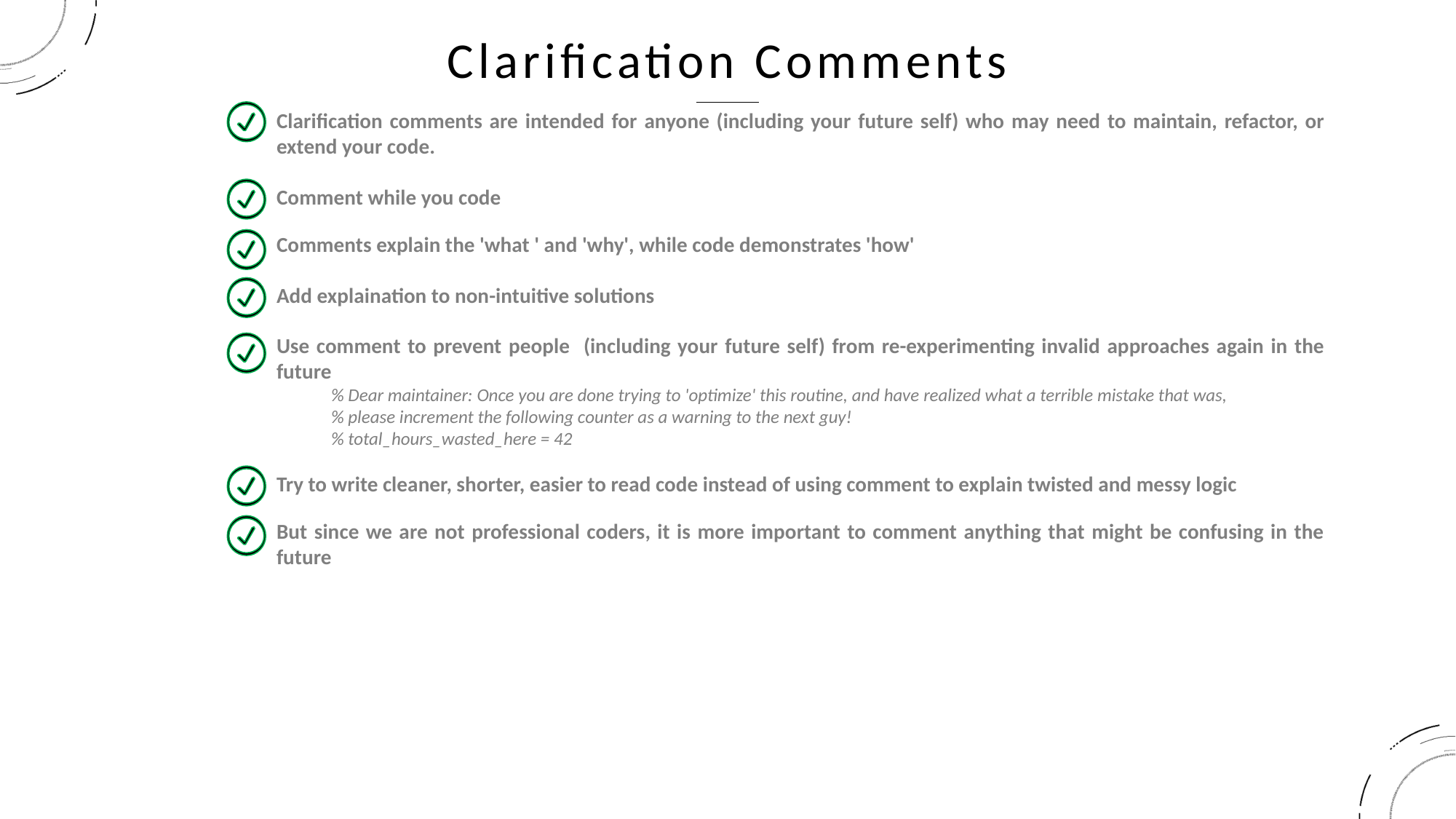

Clarification Comments
Clarification comments are intended for anyone (including your future self) who may need to maintain, refactor, or extend your code.

Comment while you code

Comments explain the 'what ' and 'why', while code demonstrates 'how'

Add explaination to non-intuitive solutions

Use comment to prevent people  (including your future self) from re-experimenting invalid approaches again in the future
% Dear maintainer: Once you are done trying to 'optimize' this routine, and have realized what a terrible mistake that was,
% please increment the following counter as a warning to the next guy!
% total_hours_wasted_here = 42

Try to write cleaner, shorter, easier to read code instead of using comment to explain twisted and messy logic

But since we are not professional coders, it is more important to comment anything that might be confusing in the future